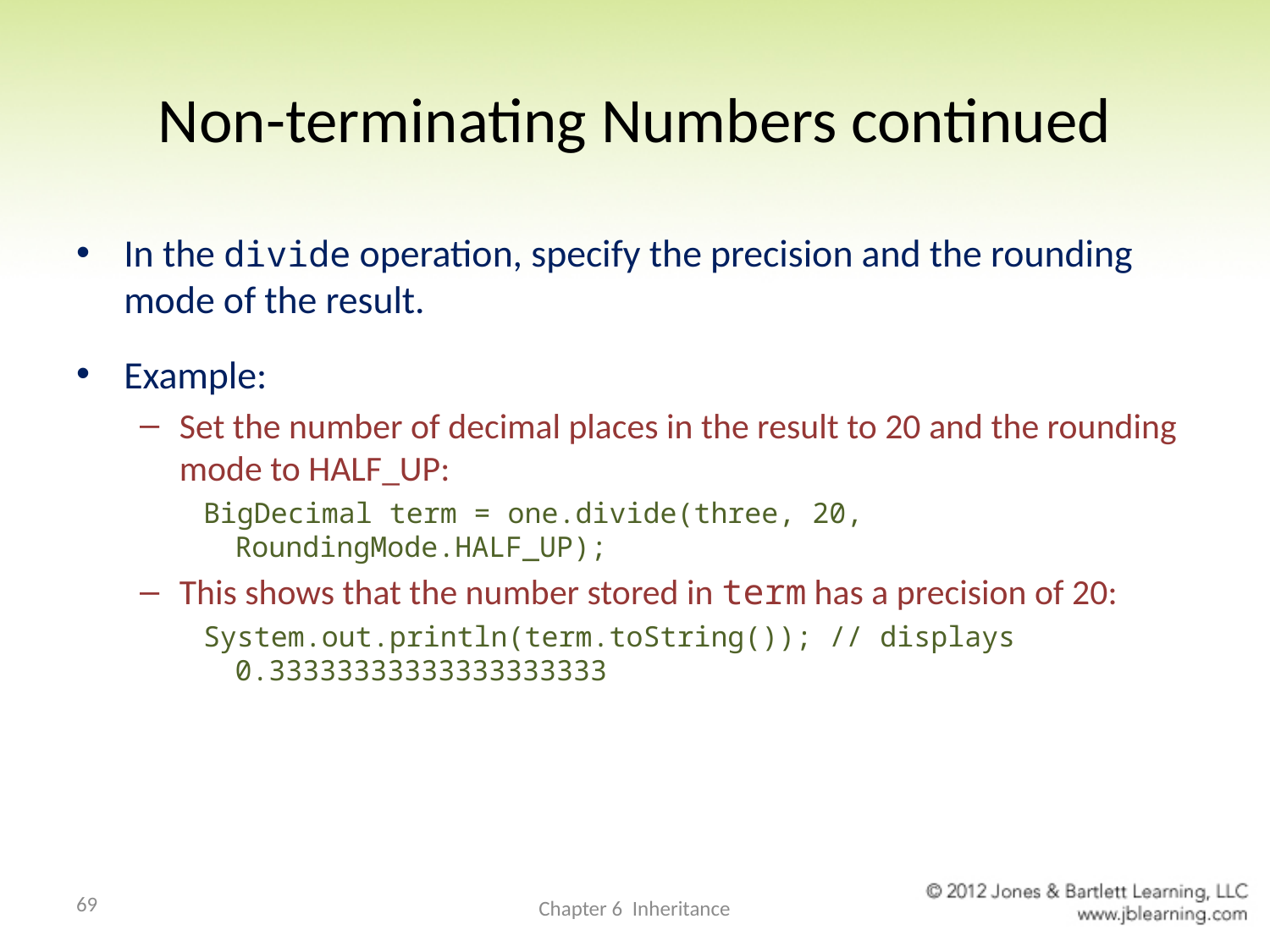

# Non-terminating Numbers continued
In the divide operation, specify the precision and the rounding mode of the result.
Example:
Set the number of decimal places in the result to 20 and the rounding mode to HALF_UP:
BigDecimal term = one.divide(three, 20, RoundingMode.HALF_UP);
This shows that the number stored in term has a precision of 20:
System.out.println(term.toString()); // displays 0.33333333333333333333
69
Chapter 6  Inheritance